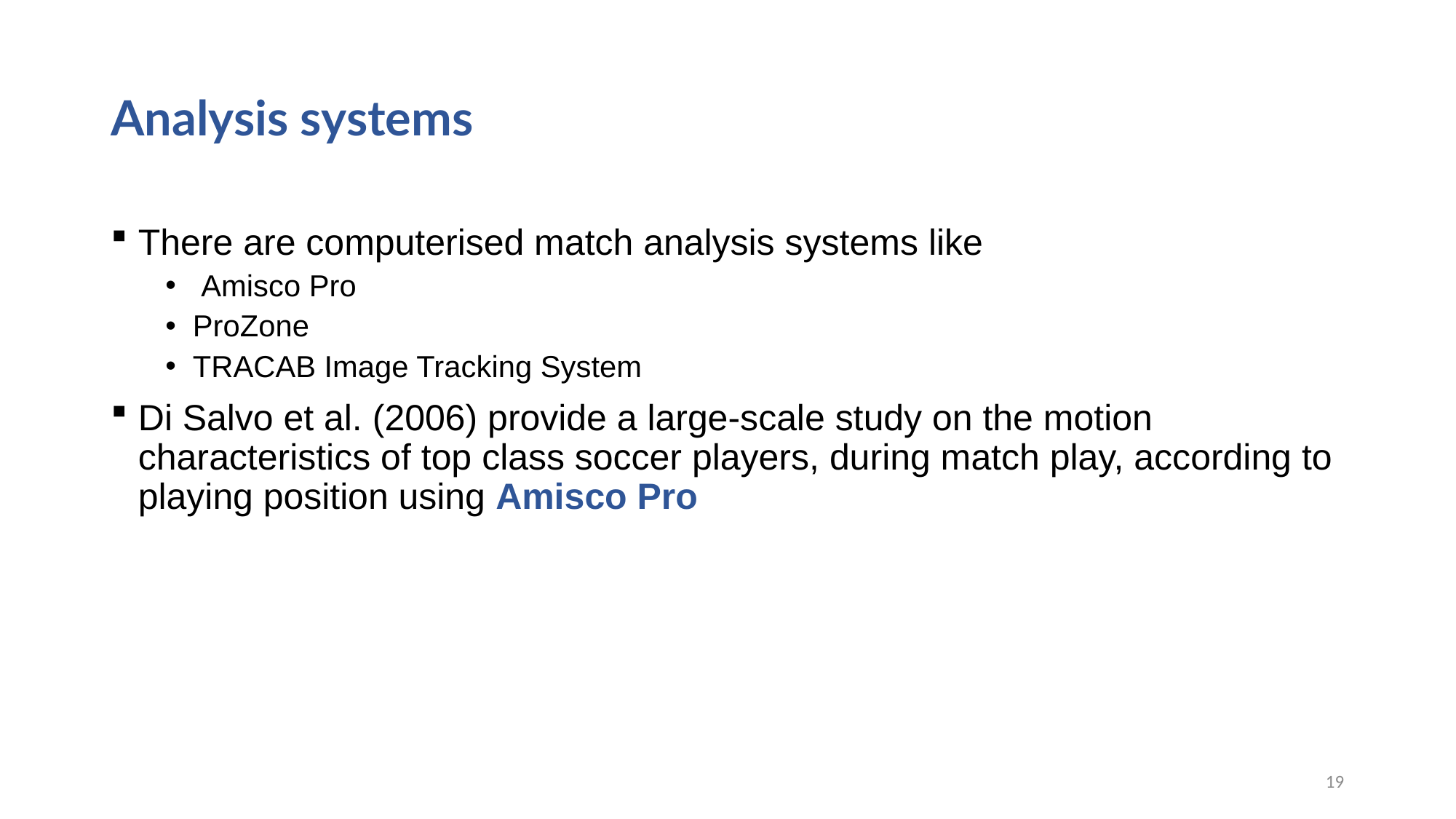

# Analysis systems
There are computerised match analysis systems like
 Amisco Pro
ProZone
TRACAB Image Tracking System
Di Salvo et al. (2006) provide a large-scale study on the motion characteristics of top class soccer players, during match play, according to playing position using Amisco Pro

19